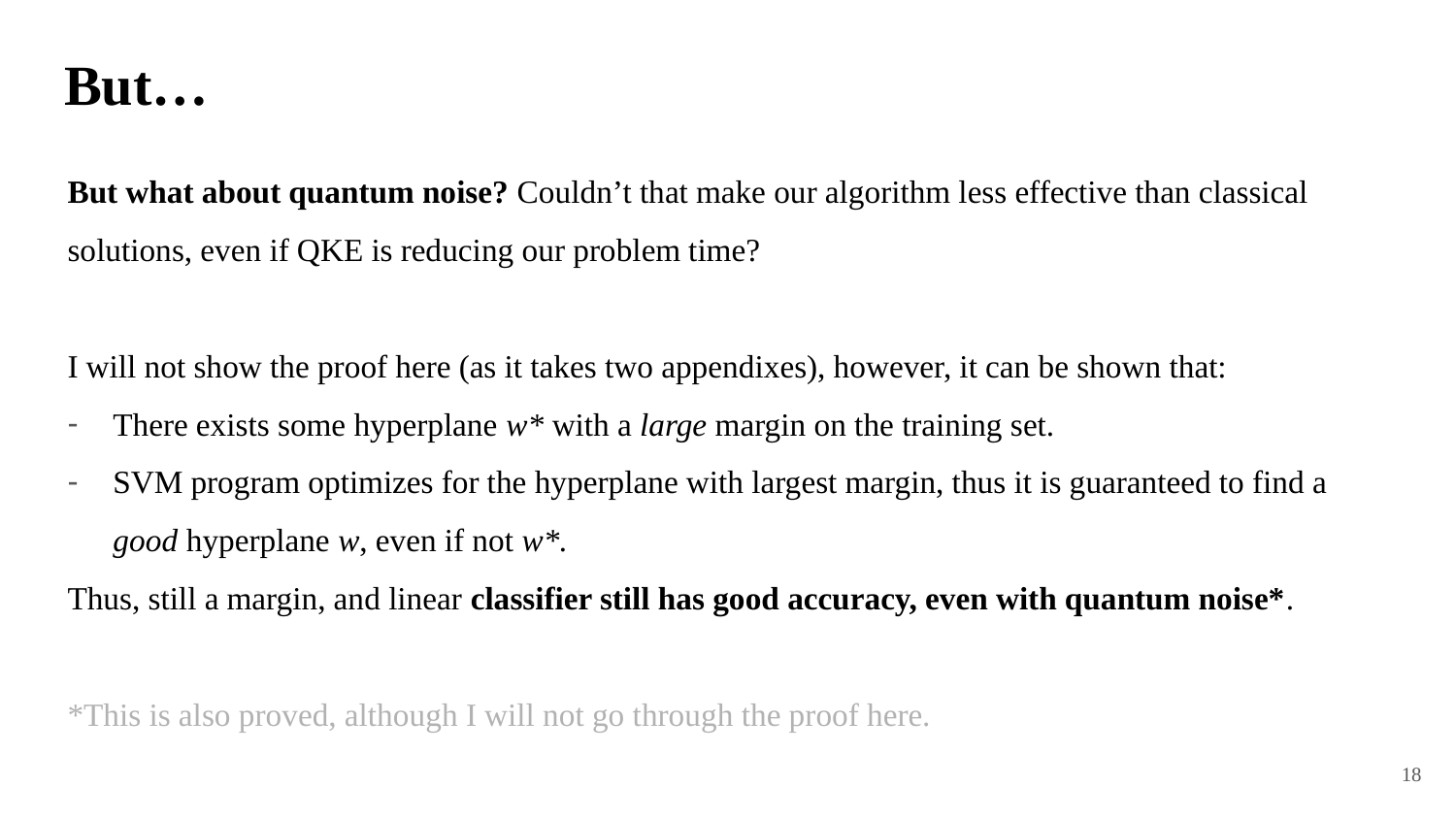

# But…
But what about quantum noise? Couldn’t that make our algorithm less effective than classical solutions, even if QKE is reducing our problem time?

I will not show the proof here (as it takes two appendixes), however, it can be shown that:
There exists some hyperplane w* with a large margin on the training set.
SVM program optimizes for the hyperplane with largest margin, thus it is guaranteed to find a good hyperplane w, even if not w*.
Thus, still a margin, and linear classifier still has good accuracy, even with quantum noise*.

*This is also proved, although I will not go through the proof here.
18